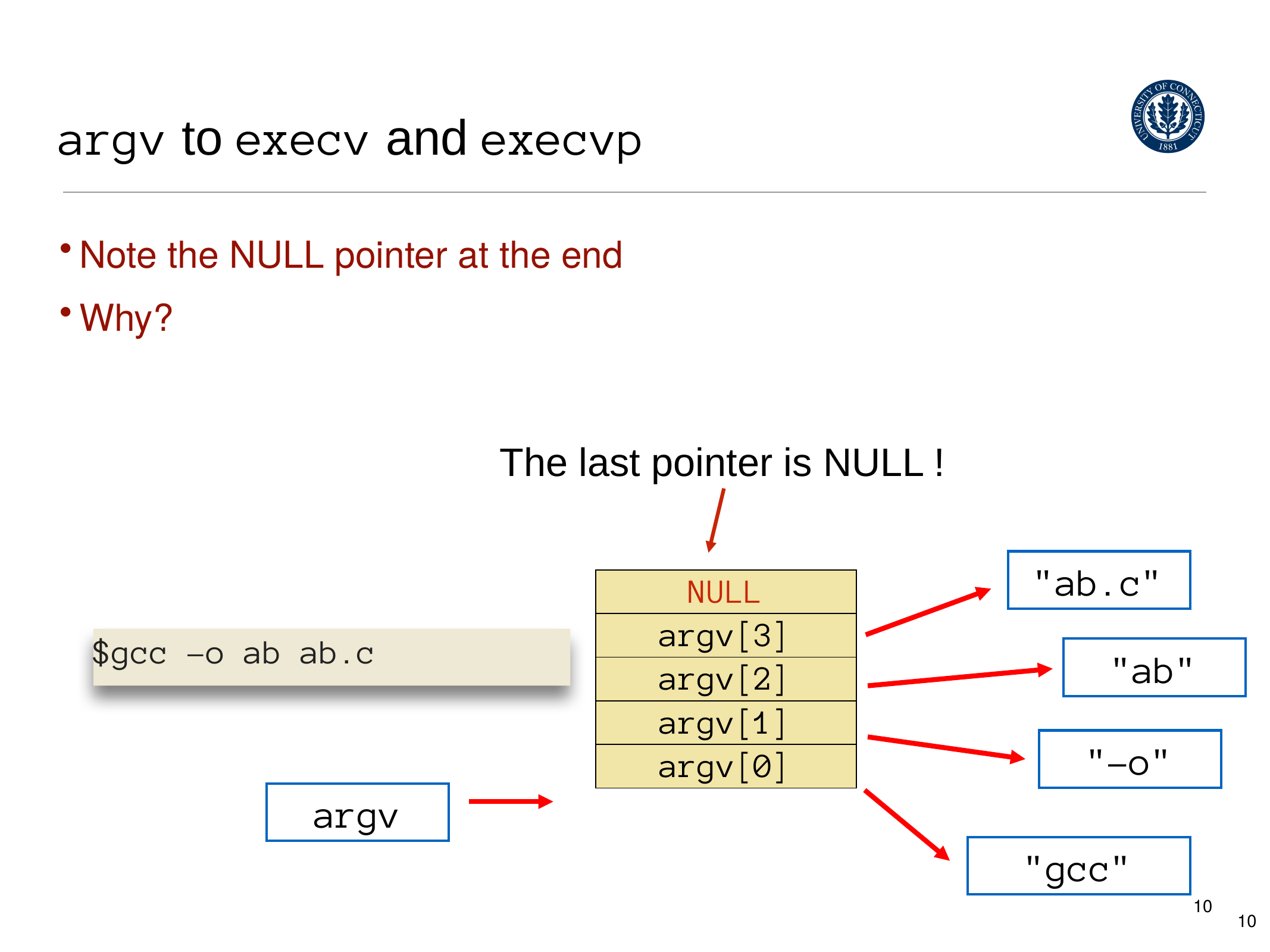

# argv to execv and execvp
Note the NULL pointer at the end
Why?
The last pointer is NULL !
"ab.c"
| NULL |
| --- |
| argv[3] |
| argv[2] |
| argv[1] |
| argv[0] |
$gcc –o ab ab.c

"ab"
"-o"
argv
"gcc"
10
10